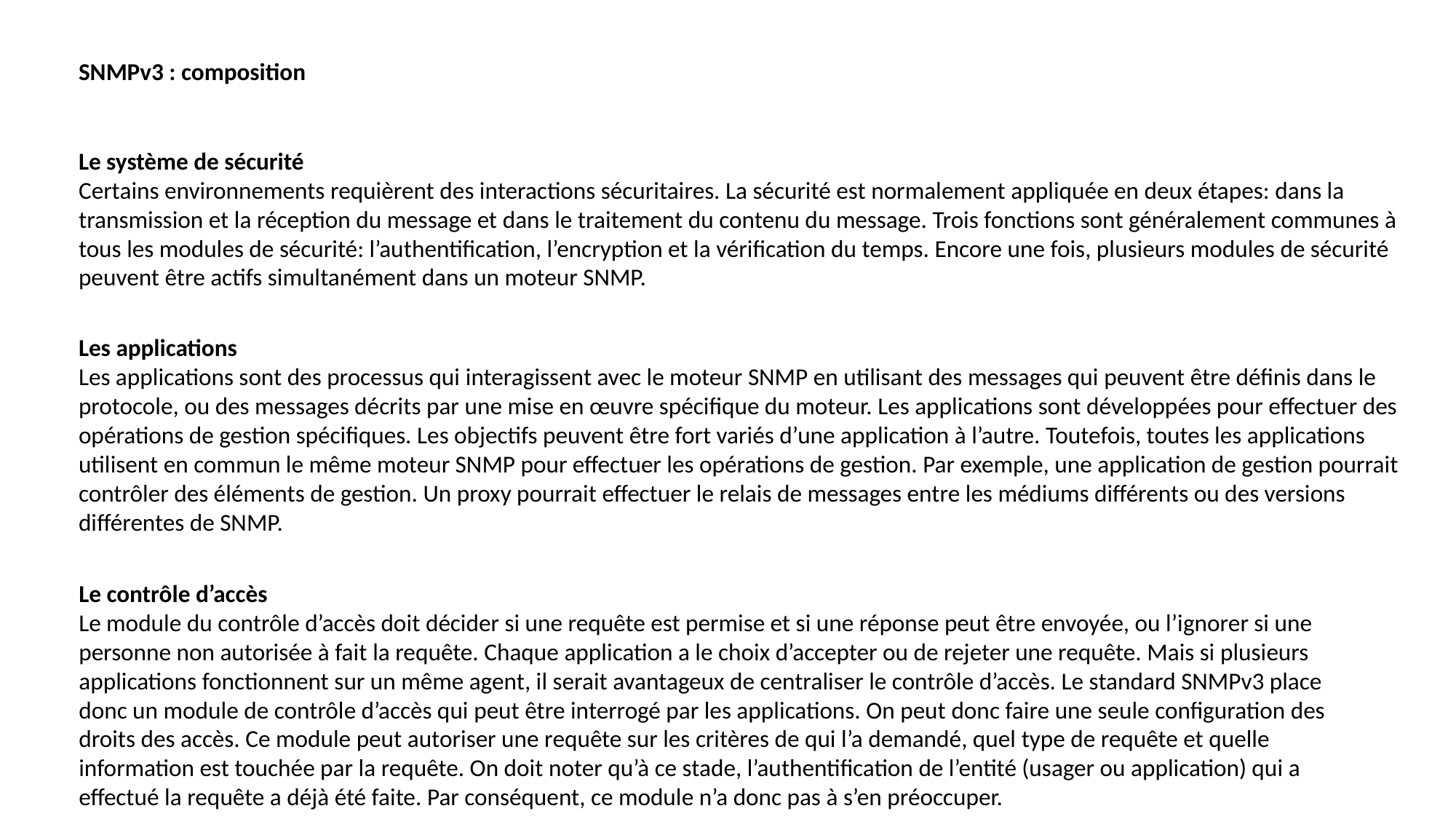

SNMPv3 : composition
Le système de sécurité
Certains environnements requièrent des interactions sécuritaires. La sécurité est normalement appliquée en deux étapes: dans la transmission et la réception du message et dans le traitement du contenu du message. Trois fonctions sont généralement communes à tous les modules de sécurité: l’authentification, l’encryption et la vérification du temps. Encore une fois, plusieurs modules de sécurité peuvent être actifs simultanément dans un moteur SNMP.
Les applications
Les applications sont des processus qui interagissent avec le moteur SNMP en utilisant des messages qui peuvent être définis dans le protocole, ou des messages décrits par une mise en œuvre spécifique du moteur. Les applications sont développées pour effectuer des opérations de gestion spécifiques. Les objectifs peuvent être fort variés d’une application à l’autre. Toutefois, toutes les applications utilisent en commun le même moteur SNMP pour effectuer les opérations de gestion. Par exemple, une application de gestion pourrait contrôler des éléments de gestion. Un proxy pourrait effectuer le relais de messages entre les médiums différents ou des versions différentes de SNMP.
Le contrôle d’accès
Le module du contrôle d’accès doit décider si une requête est permise et si une réponse peut être envoyée, ou l’ignorer si une personne non autorisée à fait la requête. Chaque application a le choix d’accepter ou de rejeter une requête. Mais si plusieurs applications fonctionnent sur un même agent, il serait avantageux de centraliser le contrôle d’accès. Le standard SNMPv3 place donc un module de contrôle d’accès qui peut être interrogé par les applications. On peut donc faire une seule configuration des droits des accès. Ce module peut autoriser une requête sur les critères de qui l’a demandé, quel type de requête et quelle information est touchée par la requête. On doit noter qu’à ce stade, l’authentification de l’entité (usager ou application) qui a effectué la requête a déjà été faite. Par conséquent, ce module n’a donc pas à s’en préoccuper.